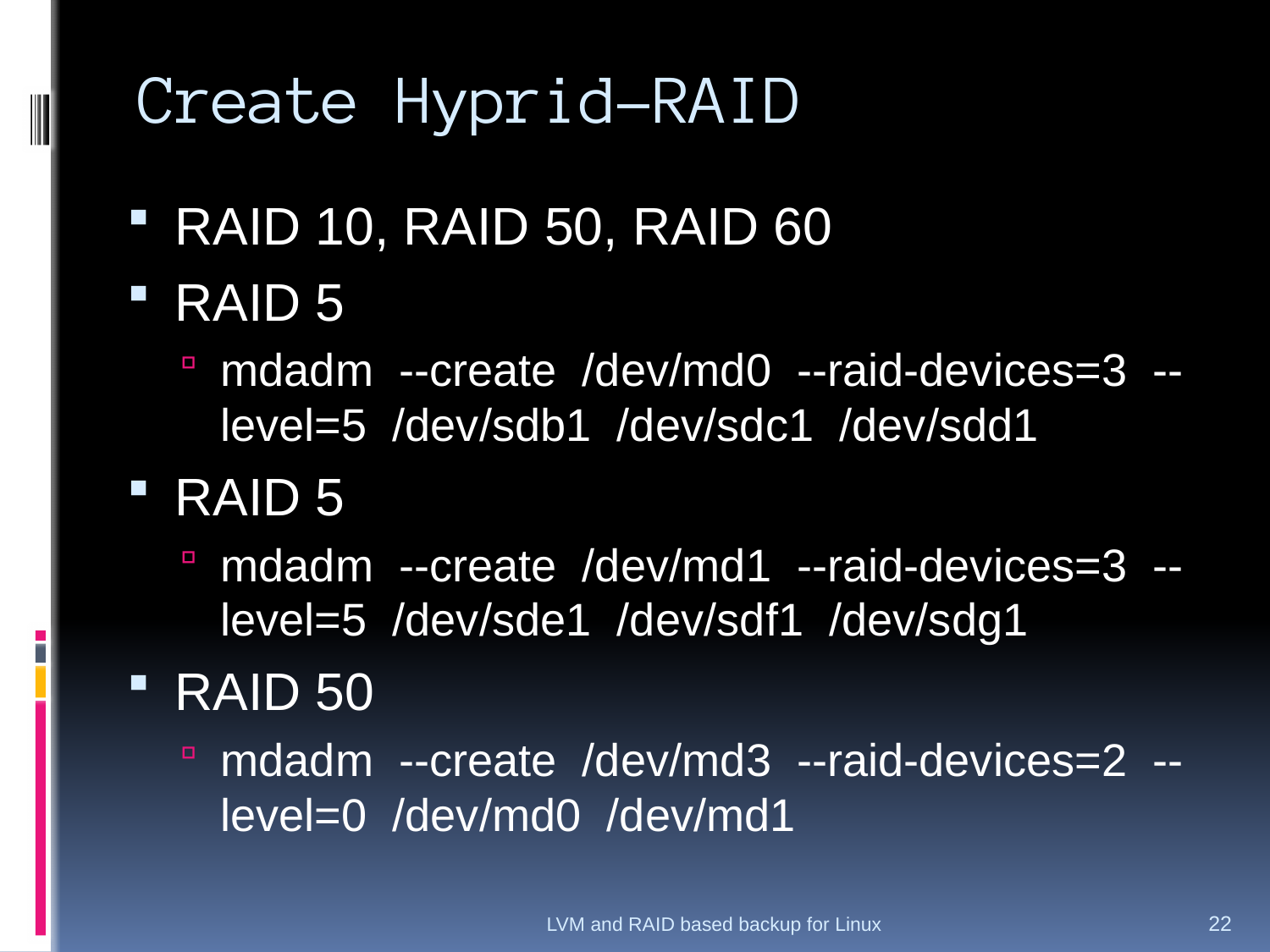

# Create Hyprid-RAID
RAID 10, RAID 50, RAID 60
RAID 5
mdadm  --create  /dev/md0  --raid-devices=3  --level=5  /dev/sdb1  /dev/sdc1  /dev/sdd1
RAID 5
mdadm  --create  /dev/md1  --raid-devices=3  --level=5  /dev/sde1  /dev/sdf1  /dev/sdg1
RAID 50
mdadm  --create  /dev/md3  --raid-devices=2  --level=0  /dev/md0  /dev/md1

LVM and RAID based backup for Linux
22